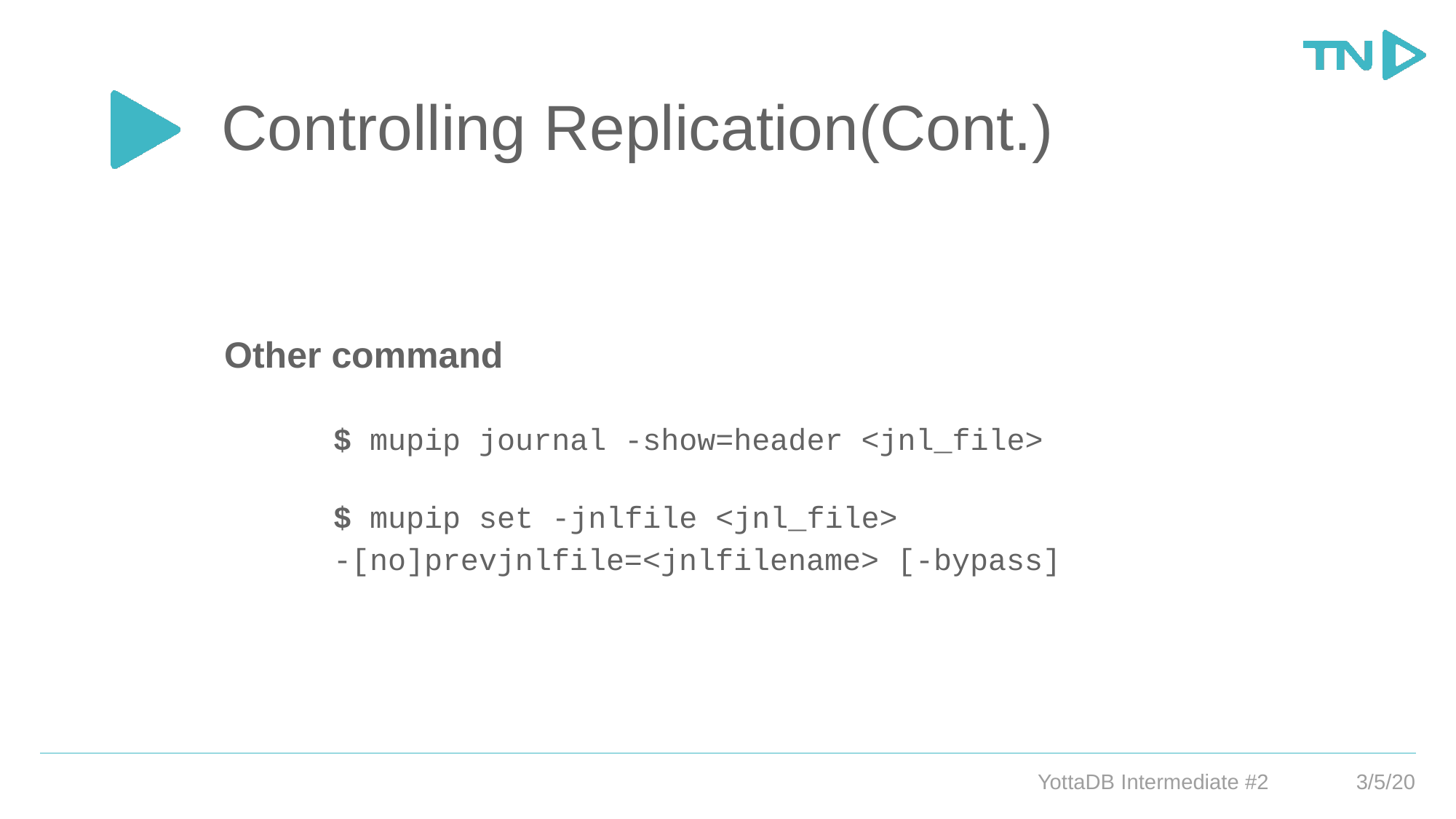

# Controlling Replication(Cont.)

Other command

	$ mupip journal -show=header <jnl_file>

	$ mupip set -jnlfile <jnl_file>
	-[no]prevjnlfile=<jnlfilename> [-bypass]
YottaDB Intermediate #2
3/5/20